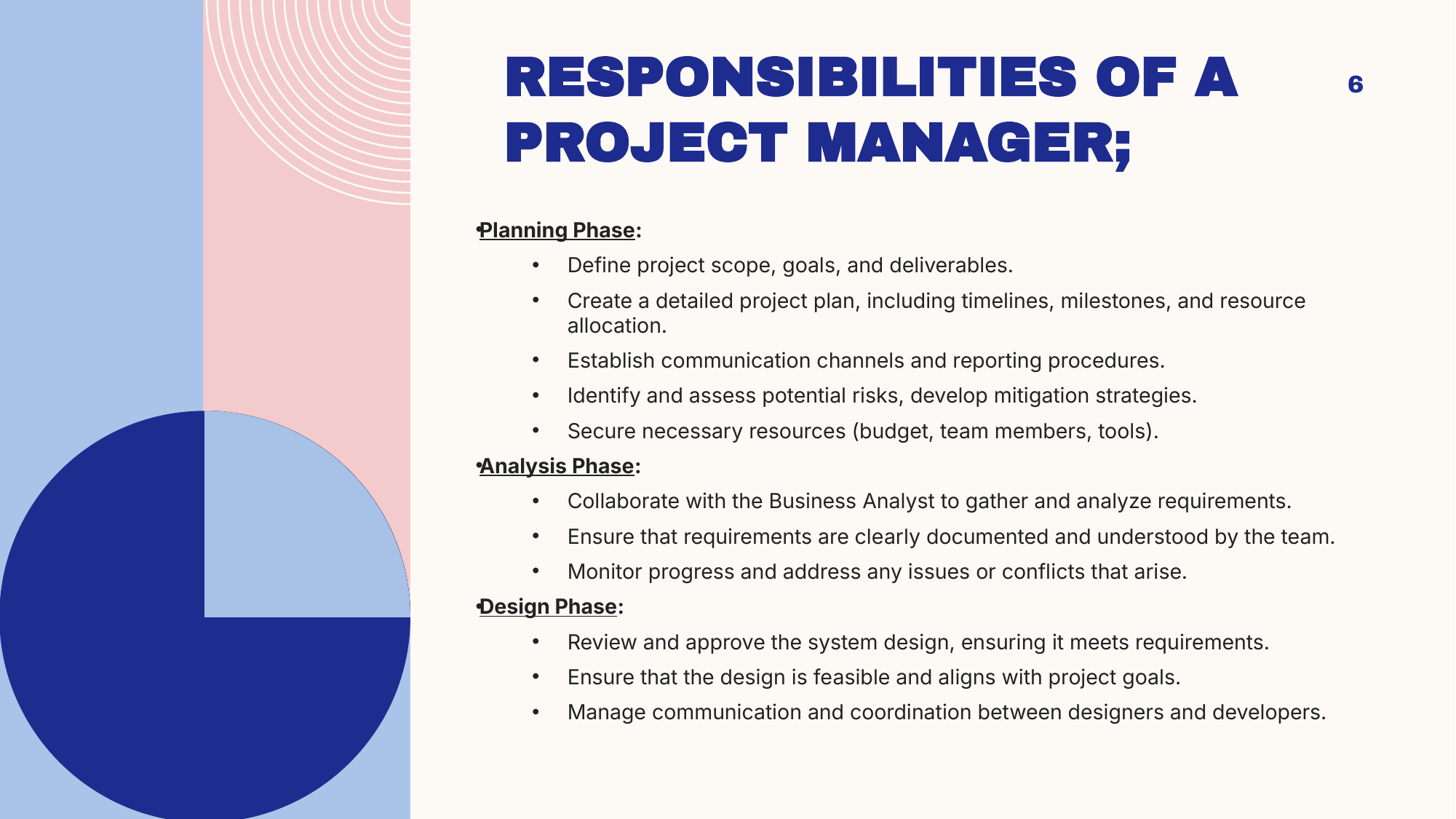

# Responsibilities of a project manager;
6
Planning Phase:
Define project scope, goals, and deliverables.
Create a detailed project plan, including timelines, milestones, and resource allocation.
Establish communication channels and reporting procedures.
Identify and assess potential risks, develop mitigation strategies.
Secure necessary resources (budget, team members, tools).
Analysis Phase:
Collaborate with the Business Analyst to gather and analyze requirements.
Ensure that requirements are clearly documented and understood by the team.
Monitor progress and address any issues or conflicts that arise.
Design Phase:
Review and approve the system design, ensuring it meets requirements.
Ensure that the design is feasible and aligns with project goals.
Manage communication and coordination between designers and developers.